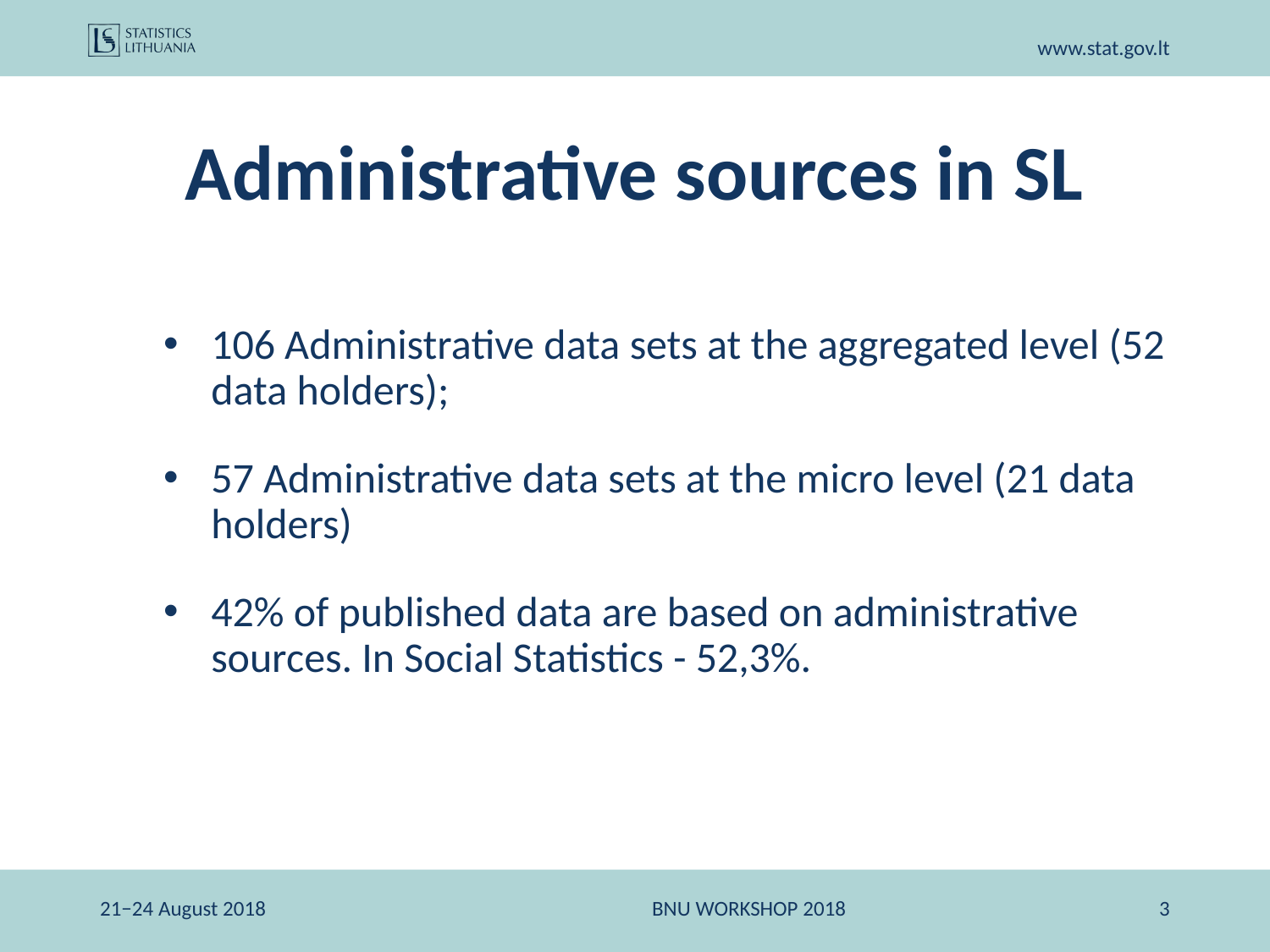

# Administrative sources in SL
106 Administrative data sets at the aggregated level (52 data holders);
57 Administrative data sets at the micro level (21 data holders)
42% of published data are based on administrative sources. In Social Statistics - 52,3%.

21−24 August 2018
BNU WORKSHOP 2018
3